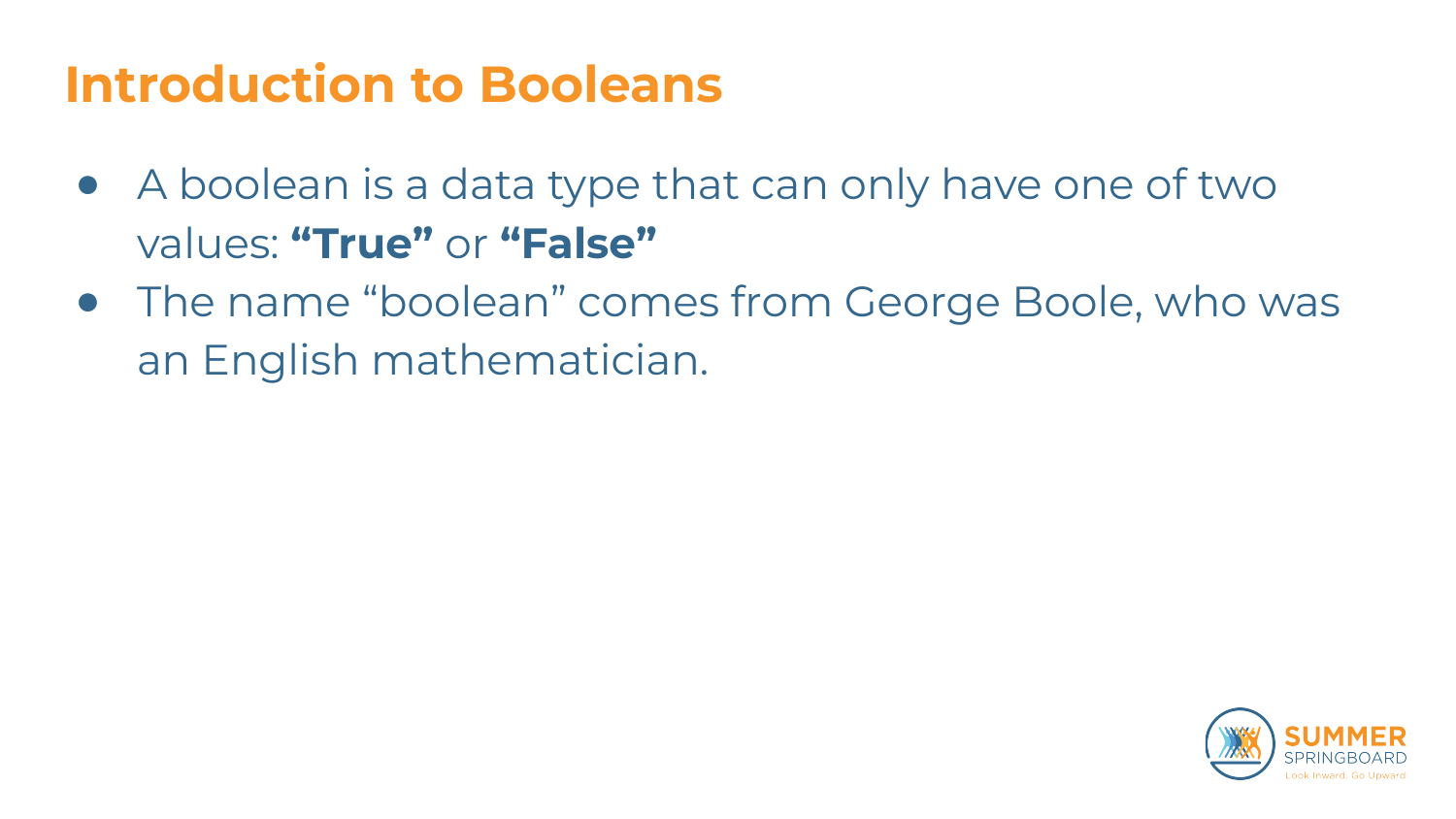

# Introduction to Booleans
A boolean is a data type that can only have one of two values: “True” or “False”
The name “boolean” comes from George Boole, who was an English mathematician.